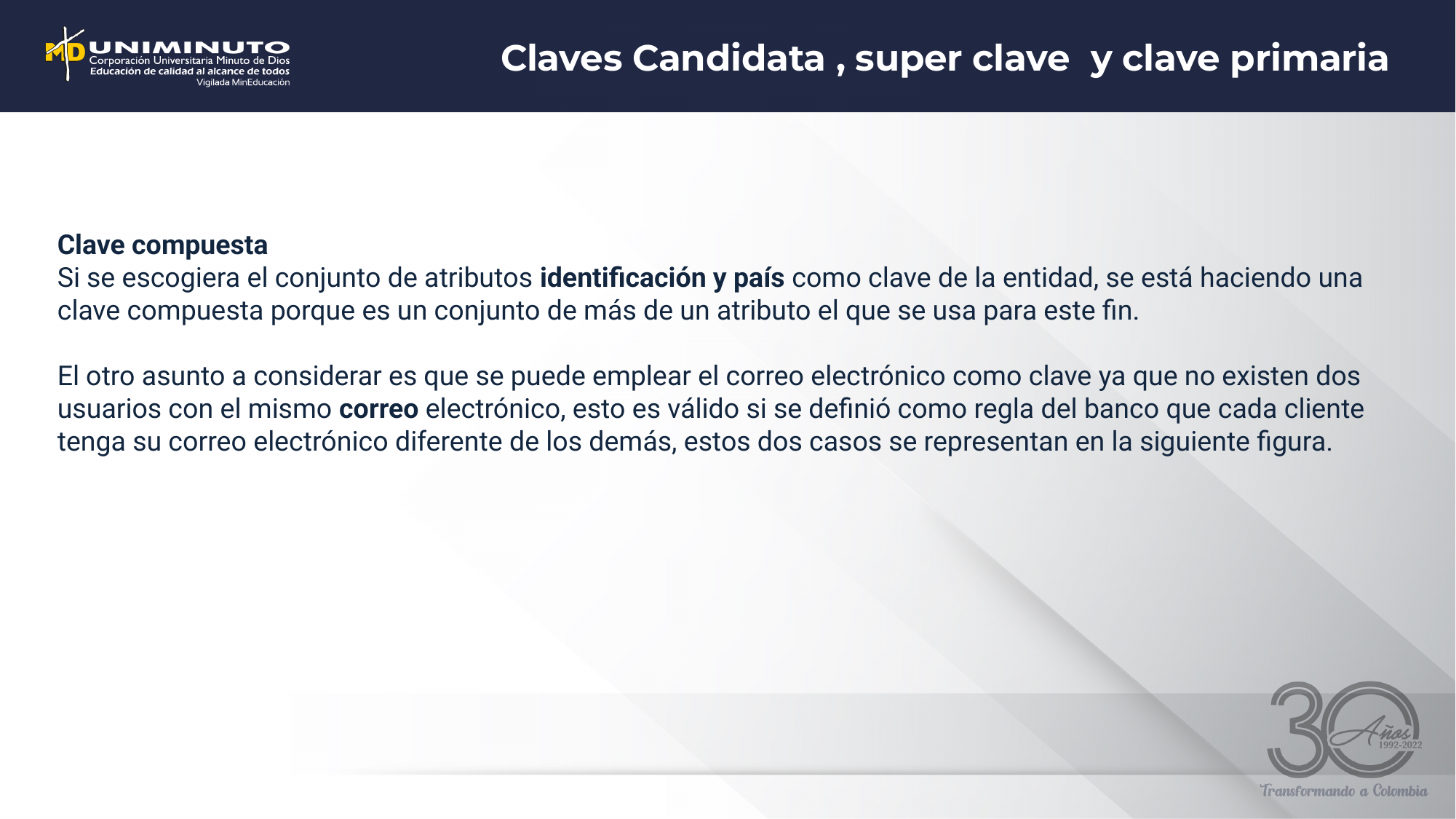

Claves Candidata , super clave  y clave primaria
Clave compuesta
Si se escogiera el conjunto de atributos identificación y país como clave de la entidad, se está haciendo una clave compuesta porque es un conjunto de más de un atributo el que se usa para este fin.

El otro asunto a considerar es que se puede emplear el correo electrónico como clave ya que no existen dos usuarios con el mismo correo electrónico, esto es válido si se definió como regla del banco que cada cliente tenga su correo electrónico diferente de los demás, estos dos casos se representan en la siguiente figura.